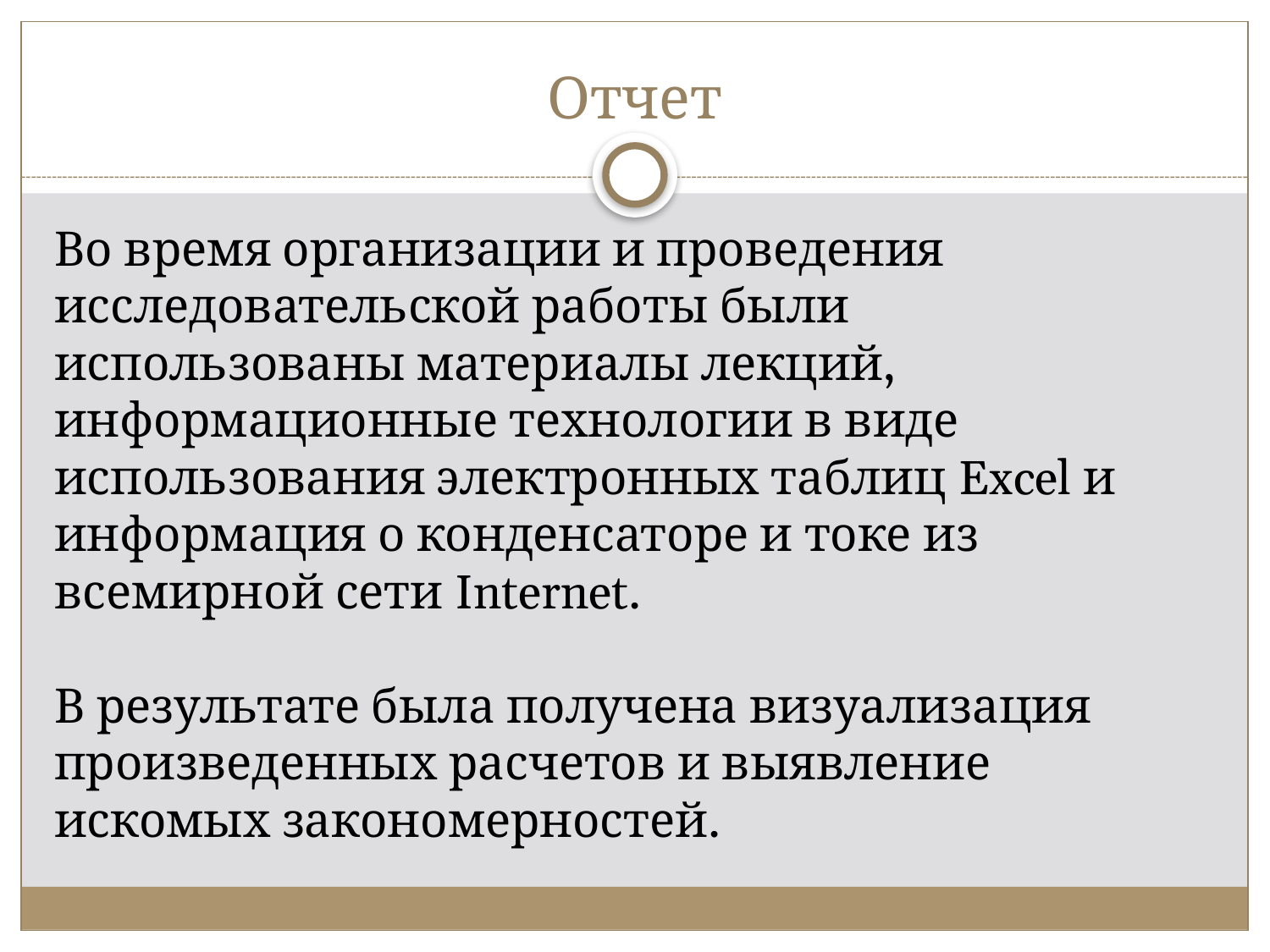

# Отчет
Во время организации и проведения исследовательской работы были использованы материалы лекций, информационные технологии в виде использования электронных таблиц Excel и информация о конденсаторе и токе из всемирной сети Internet.
В результате была получена визуализация произведенных расчетов и выявление искомых закономерностей.